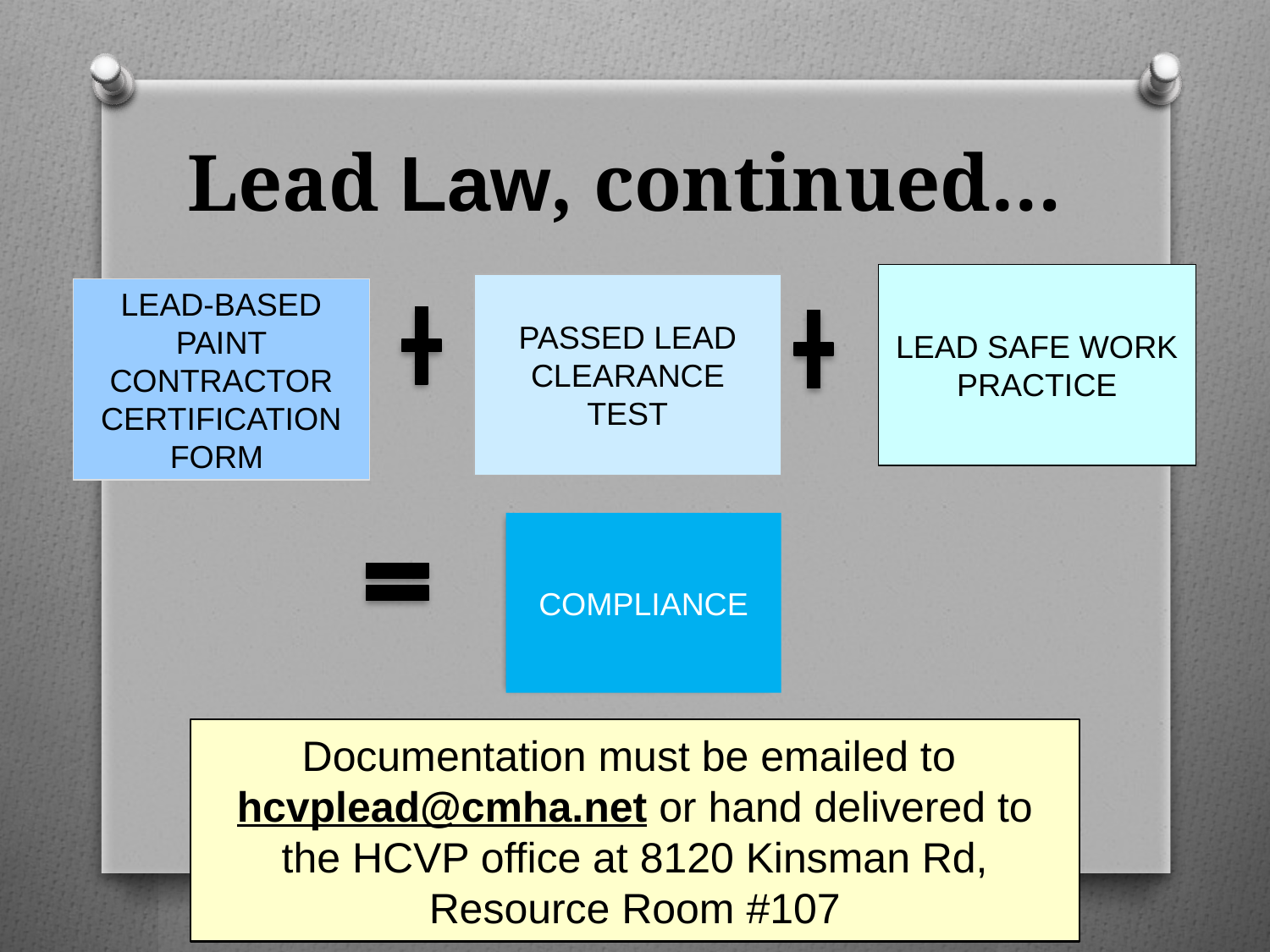

# Lead Law, continued…
LEAD SAFE WORK PRACTICE
PASSED LEAD CLEARANCE TEST
LEAD-BASED PAINT CONTRACTOR CERTIFICATION FORM

COMPLIANCE

Documentation must be emailed to hcvplead@cmha.net or hand delivered to the HCVP office at 8120 Kinsman Rd, Resource Room #107